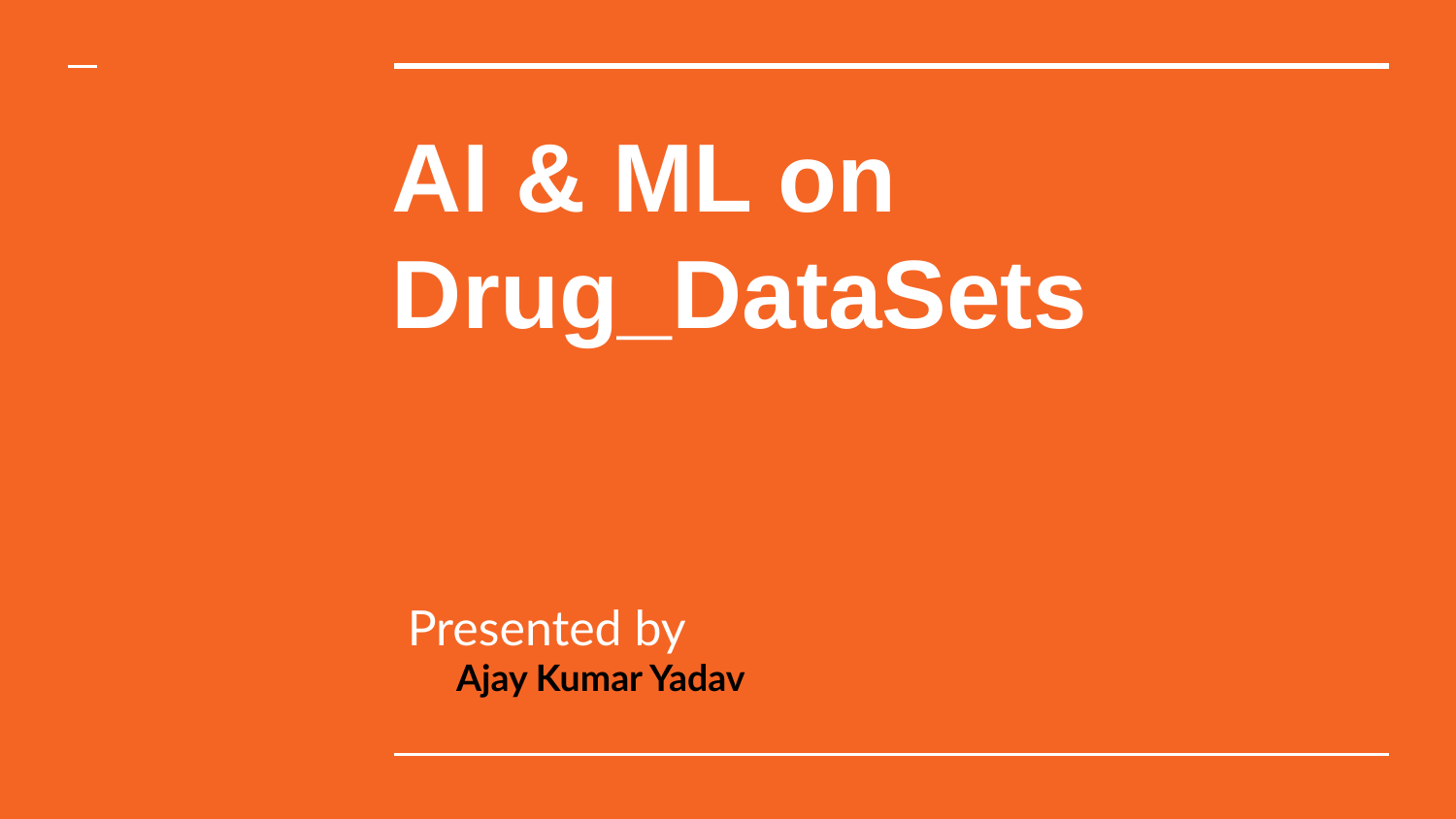

# AI & ML on Drug_DataSets
 Presented by
       Ajay Kumar Yadav